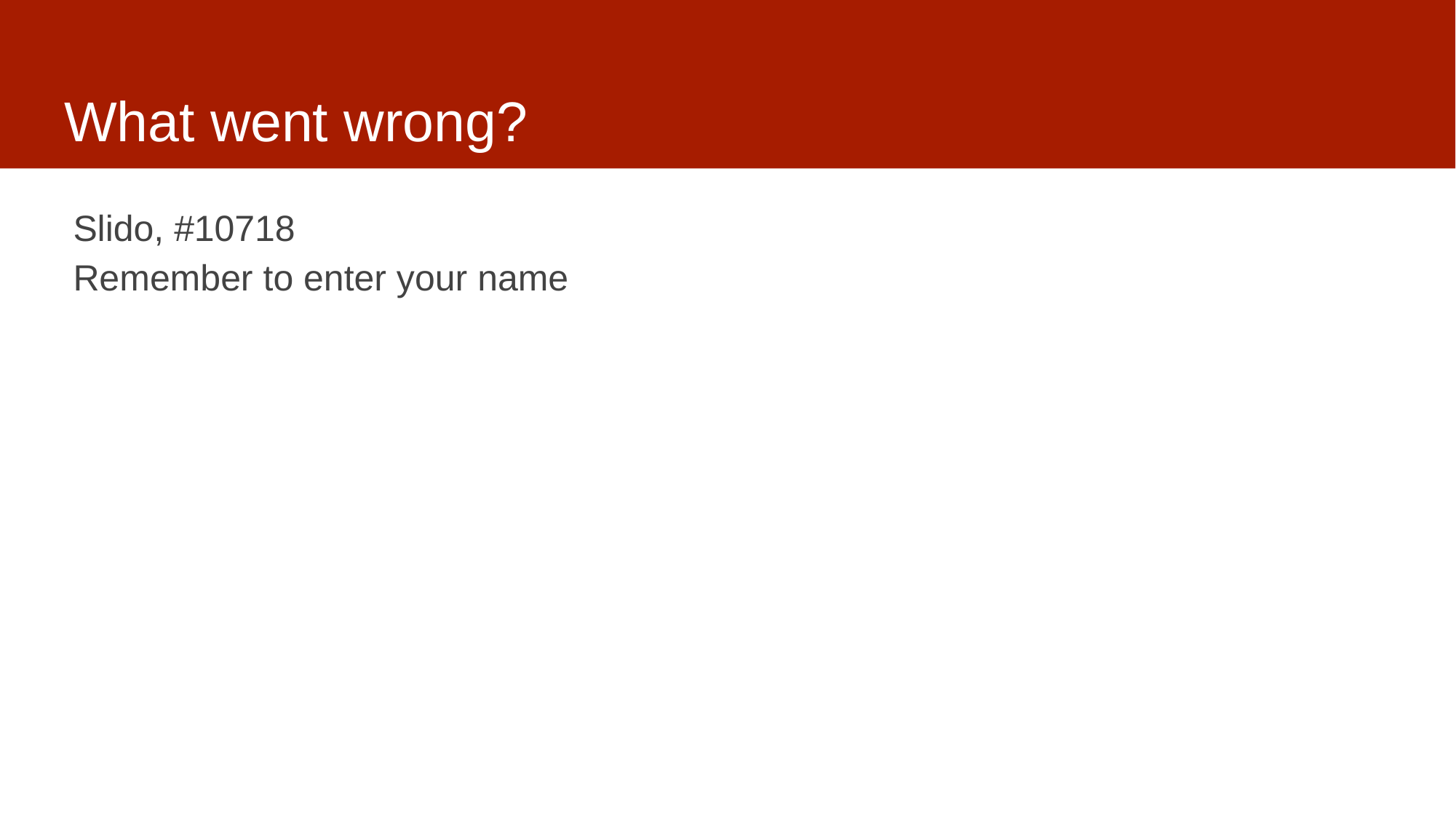

# What went wrong?
Slido, #10718
Remember to enter your name